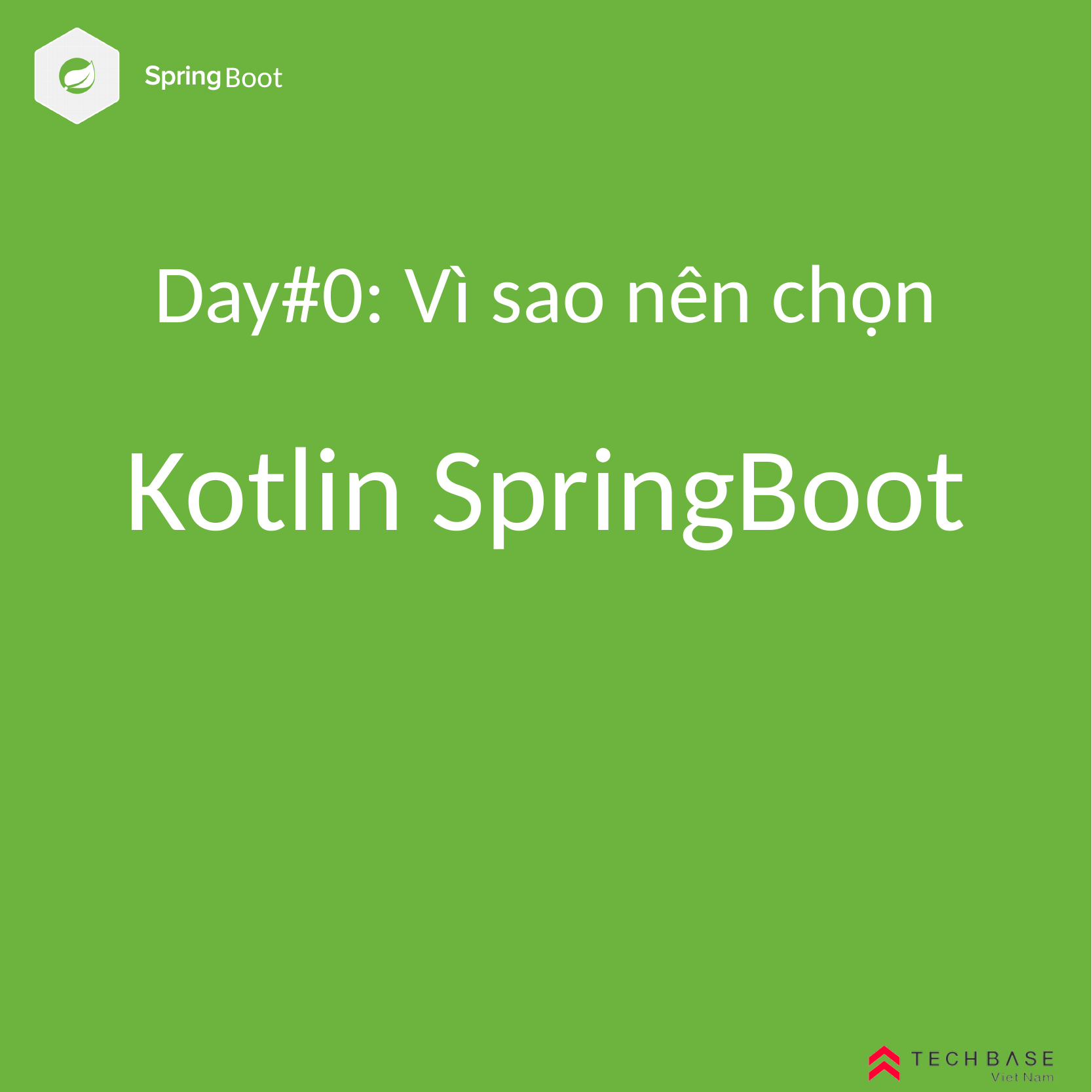

# Day#0: Vì sao nên chọn Kotlin SpringBoot